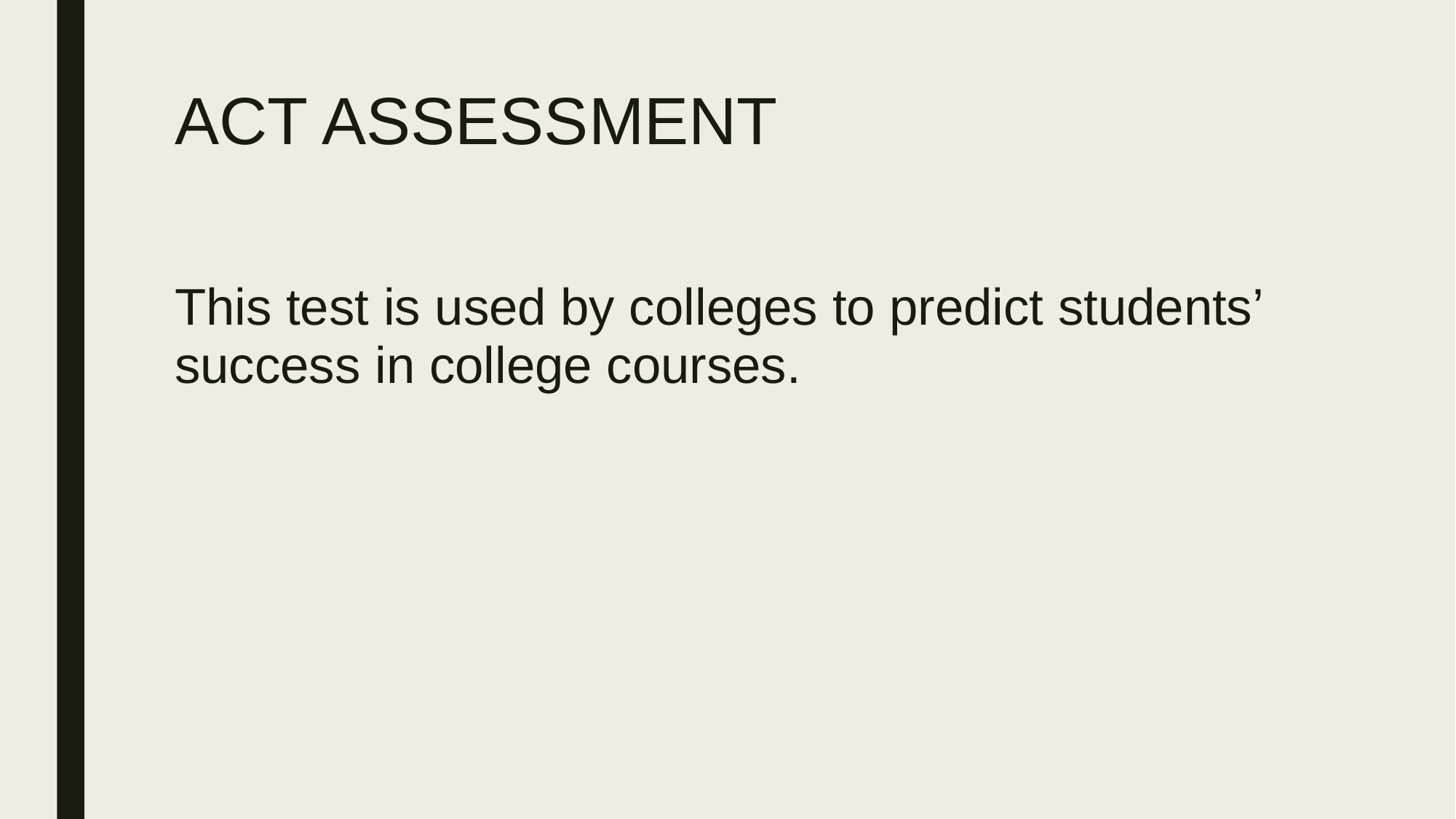

# ACT ASSESSMENT
This test is used by colleges to predict students’ success in college courses.